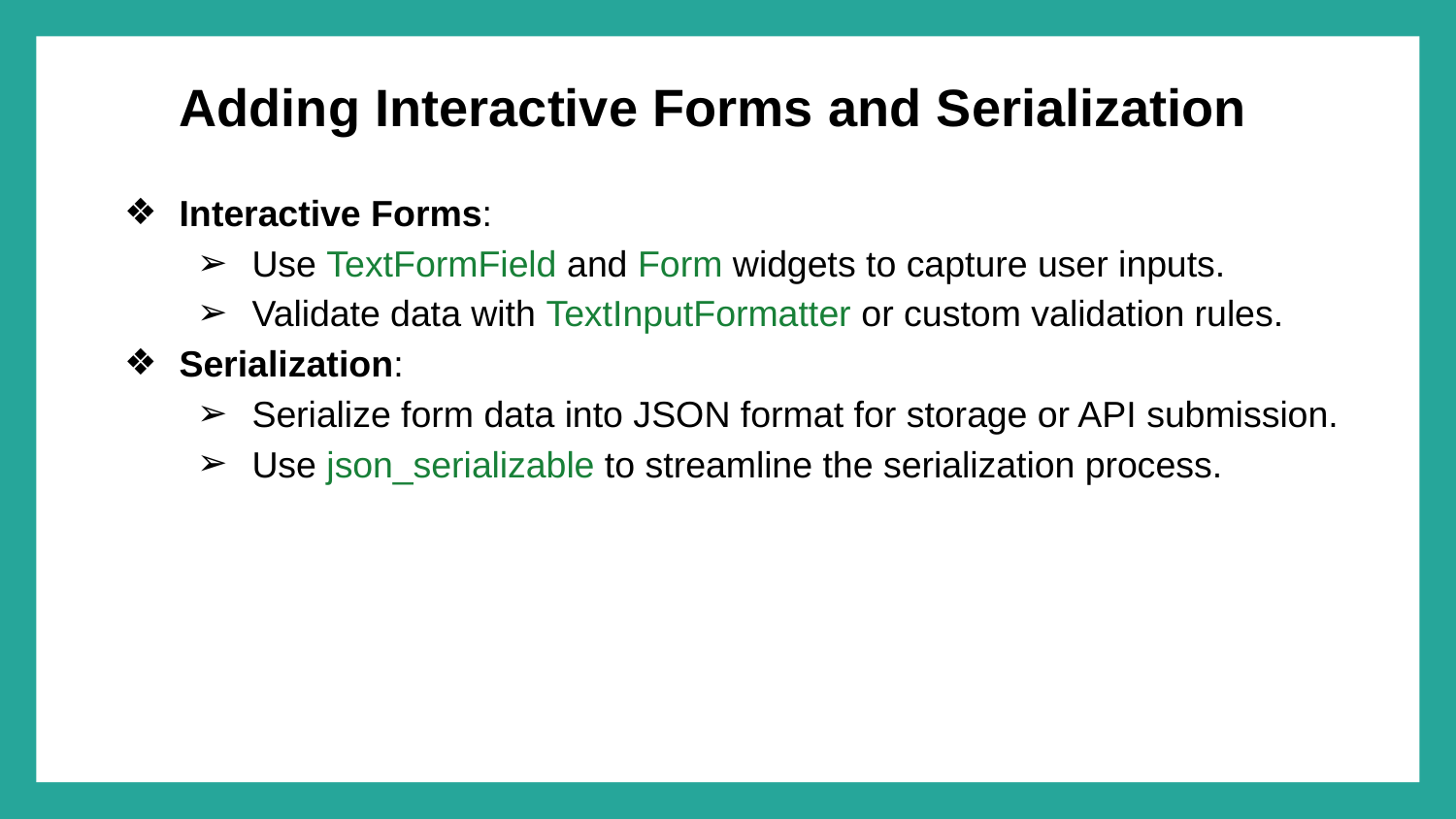

# Adding Interactive Forms and Serialization
Interactive Forms:
Use TextFormField and Form widgets to capture user inputs.
Validate data with TextInputFormatter or custom validation rules.
Serialization:
Serialize form data into JSON format for storage or API submission.
Use json_serializable to streamline the serialization process.